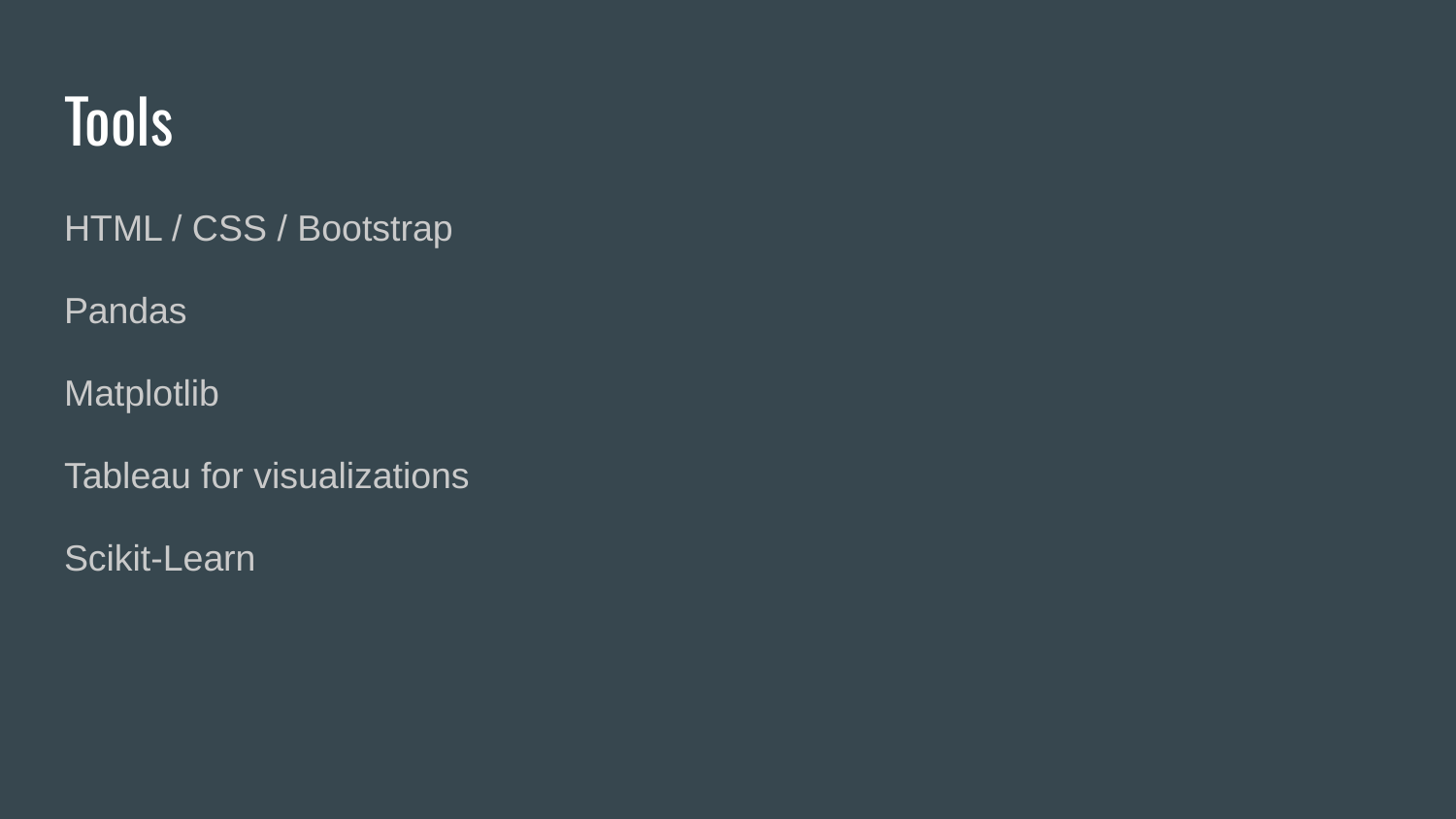

# Tools
HTML / CSS / Bootstrap
Pandas
Matplotlib
Tableau for visualizations
Scikit-Learn